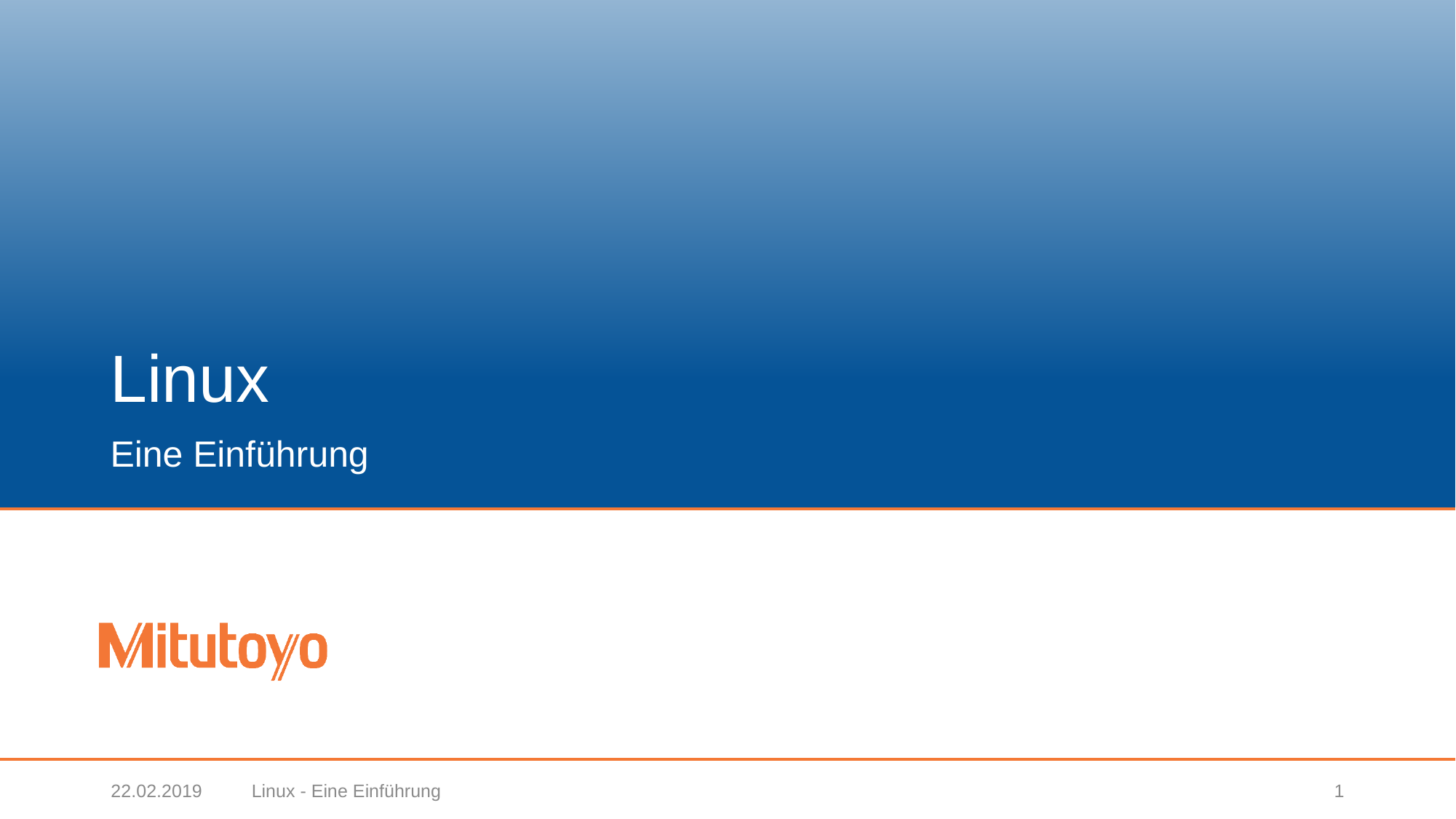

# Linux
Eine Einführung
22.02.2019
Linux - Eine Einführung
1